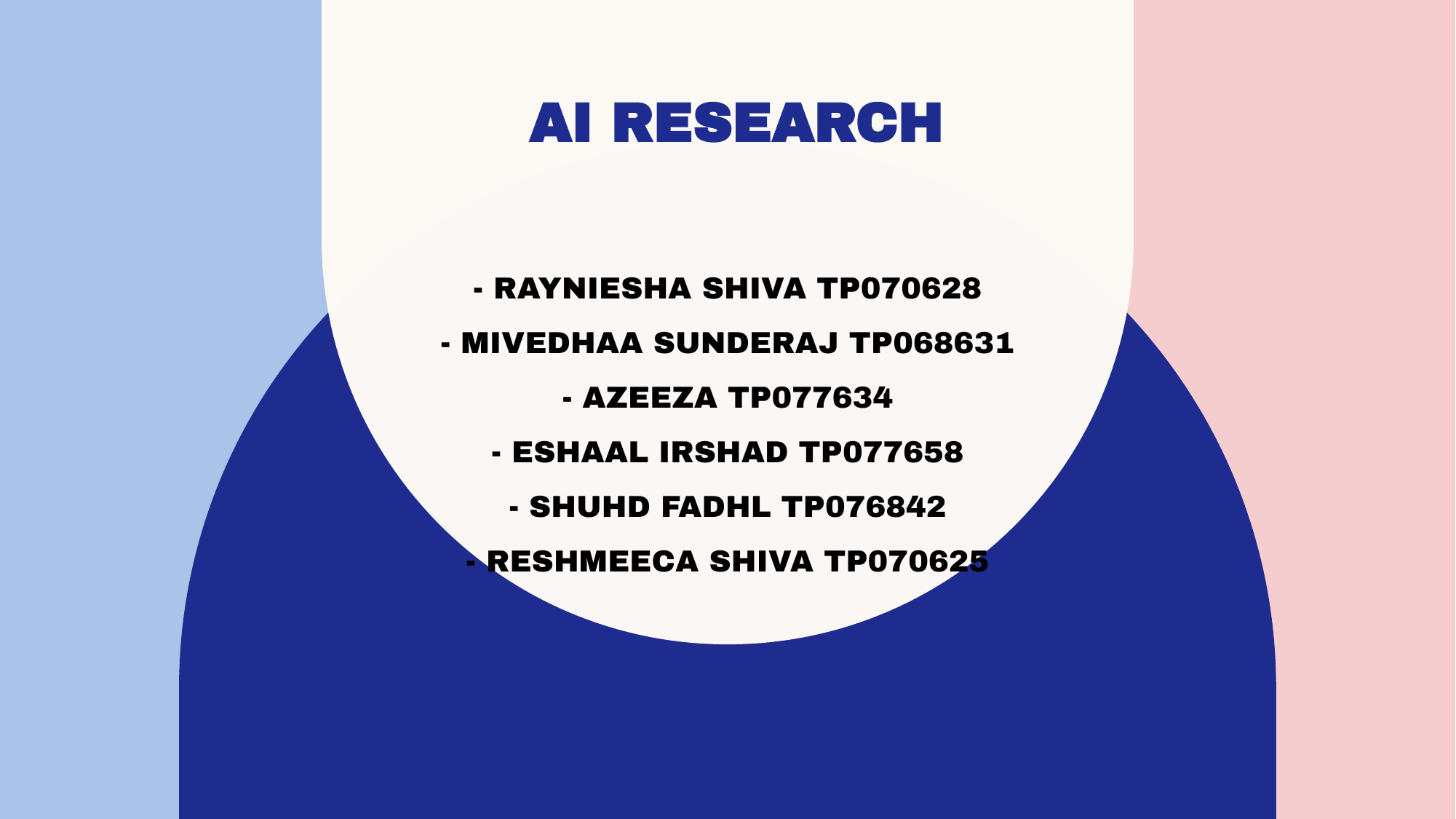

# AI RESEARCH - Rayniesha SHIVA tp070628 - MIVEDHAA SUNDERAJ TP068631 - AZEEZA TP077634 - ESHAAL IRSHAD TP077658 - SHUHD FADHL tP076842 - RESHMEECA SHIVA TP070625